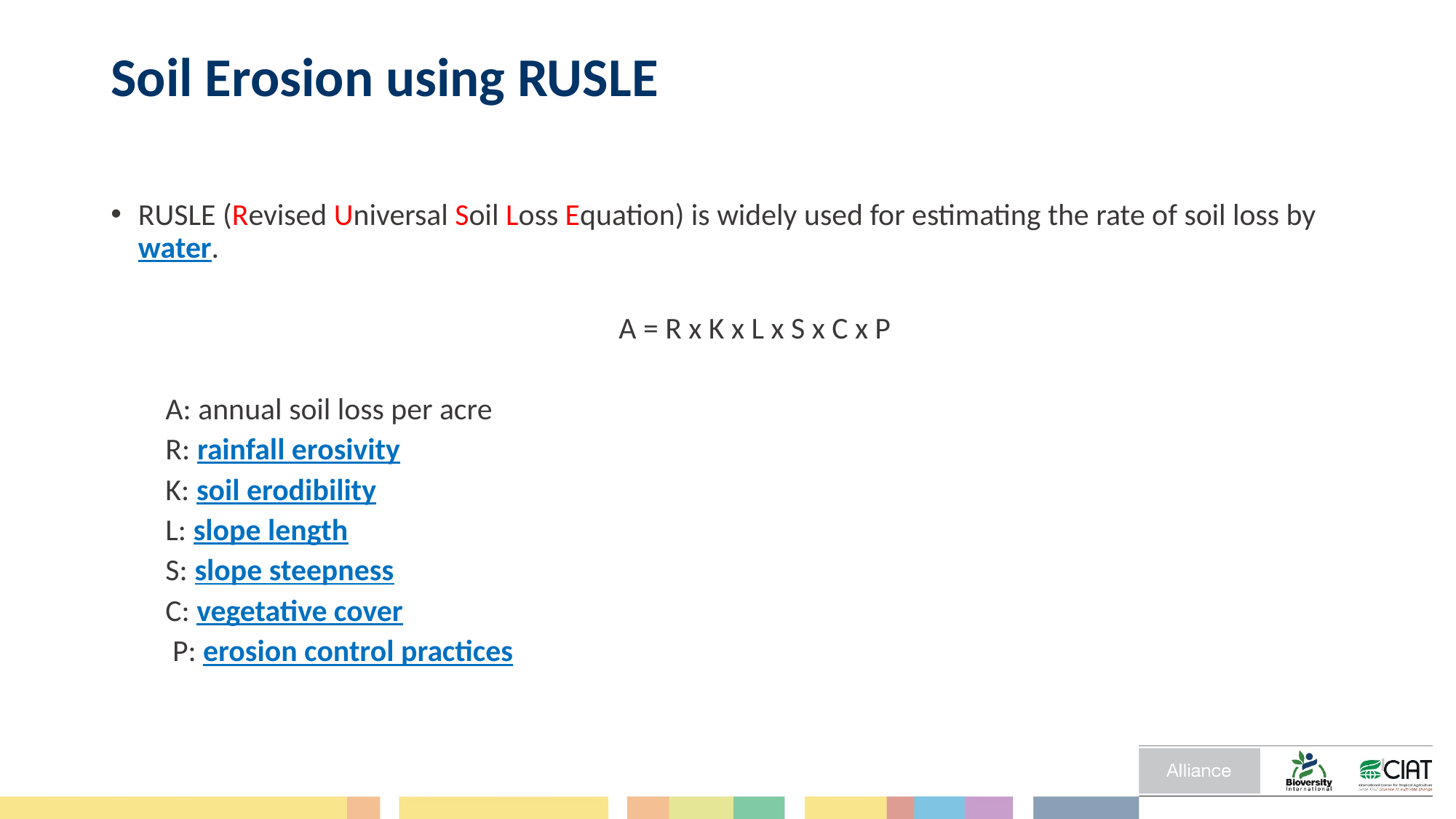

# Soil Erosion using RUSLE
RUSLE (Revised Universal Soil Loss Equation) is widely used for estimating the rate of soil loss by water.

A = R x K x L x S x C x P

A: annual soil loss per acre
R: rainfall erosivity
K: soil erodibility
L: slope length
S: slope steepness
C: vegetative cover
 P: erosion control practices